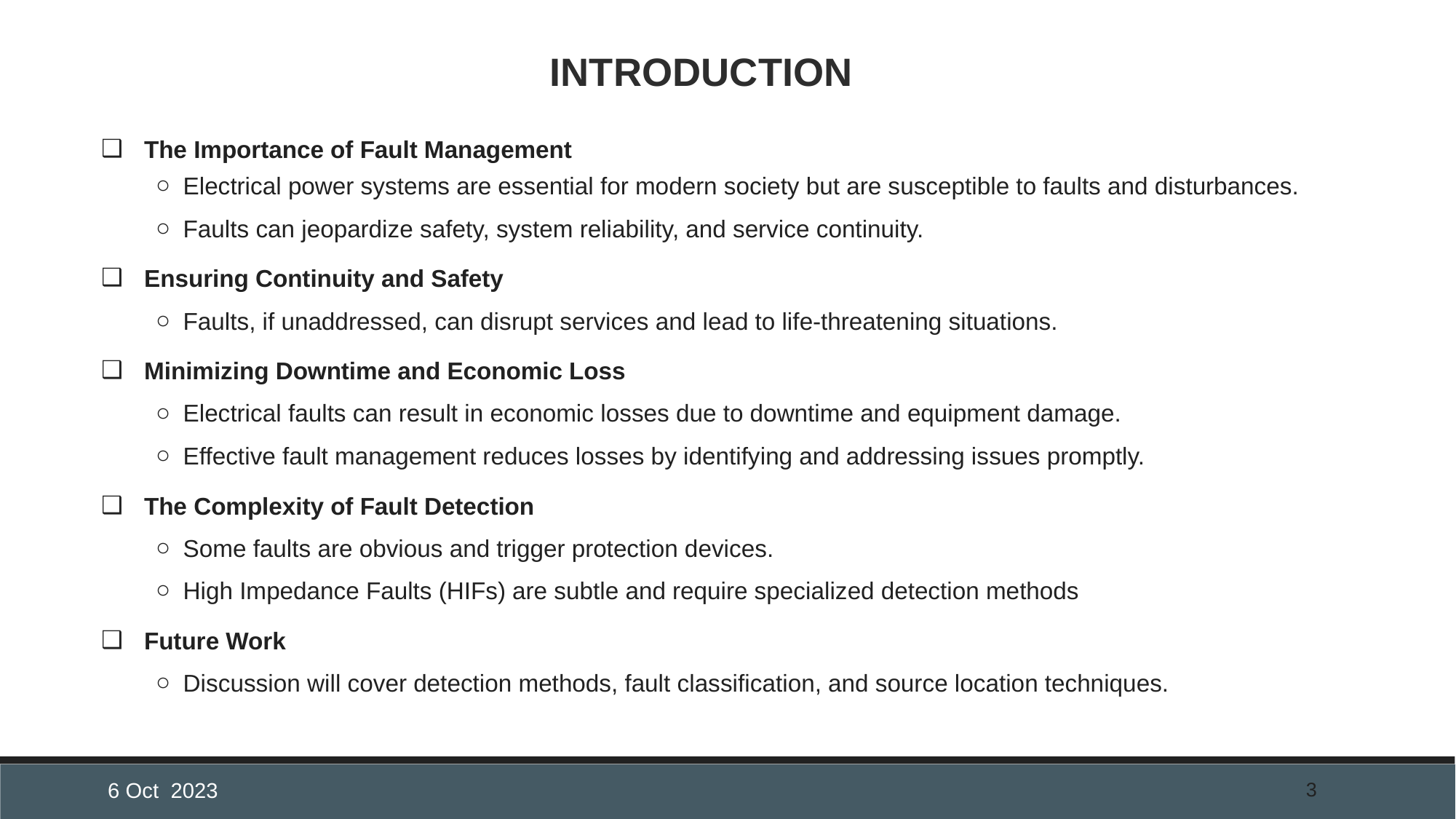

# INTRODUCTION
The Importance of Fault Management
Electrical power systems are essential for modern society but are susceptible to faults and disturbances.
Faults can jeopardize safety, system reliability, and service continuity.
Ensuring Continuity and Safety
Faults, if unaddressed, can disrupt services and lead to life-threatening situations.
Minimizing Downtime and Economic Loss
Electrical faults can result in economic losses due to downtime and equipment damage.
Effective fault management reduces losses by identifying and addressing issues promptly.
The Complexity of Fault Detection
Some faults are obvious and trigger protection devices.
High Impedance Faults (HIFs) are subtle and require specialized detection methods
Future Work
Discussion will cover detection methods, fault classification, and source location techniques.

6 Oct  2023
3